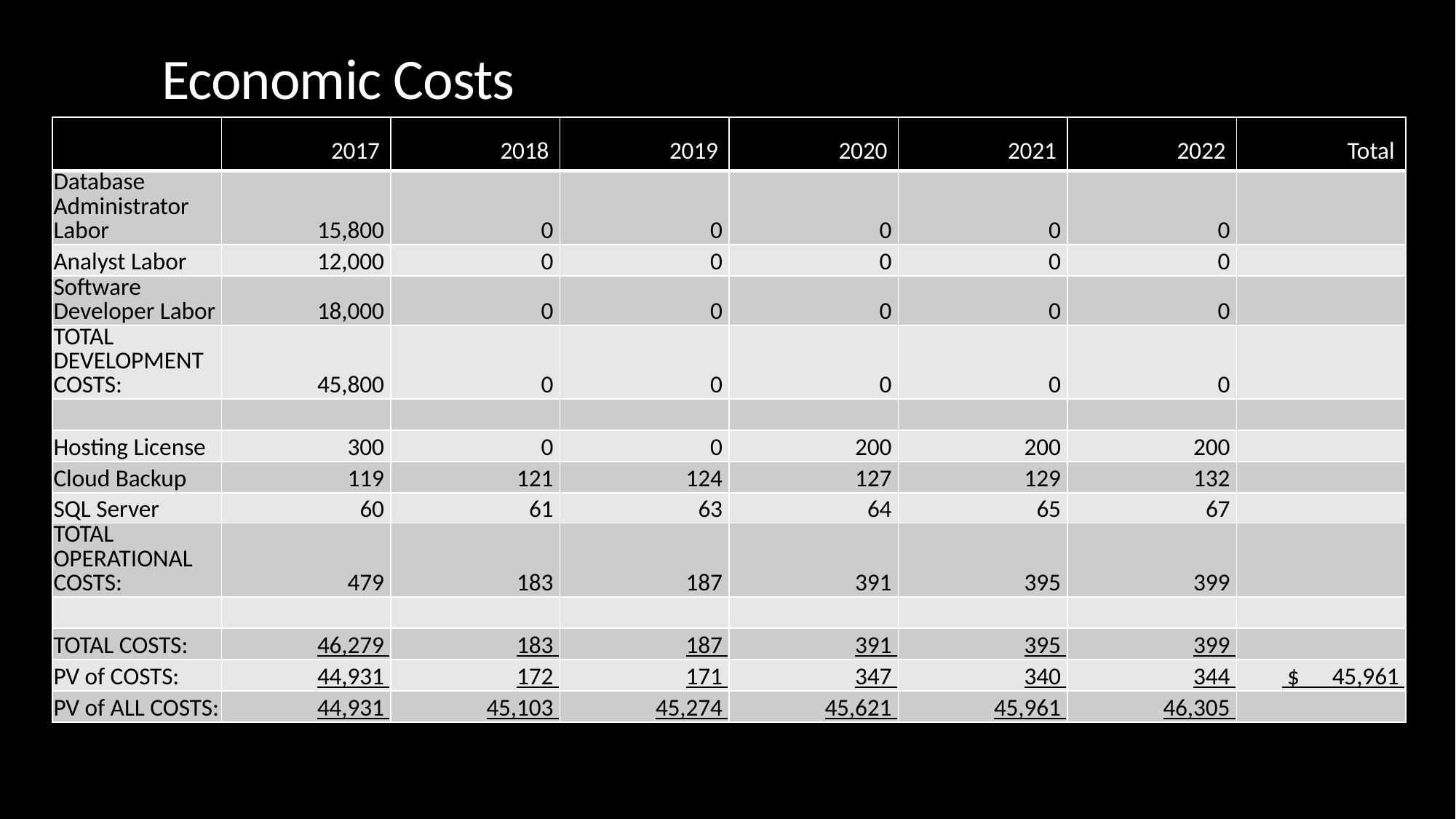

# Economic Costs
|  | 2017 | 2018 | 2019 | 2020 | 2021 | 2022 | Total |
| --- | --- | --- | --- | --- | --- | --- | --- |
| Database Administrator Labor | 15,800 | 0 | 0 | 0 | 0 | 0 |  |
| Analyst Labor | 12,000 | 0 | 0 | 0 | 0 | 0 |  |
| Software Developer Labor | 18,000 | 0 | 0 | 0 | 0 | 0 |  |
| TOTAL DEVELOPMENT COSTS: | 45,800 | 0 | 0 | 0 | 0 | 0 |  |
|  |  |  |  |  |  |  |  |
| Hosting License | 300 | 0 | 0 | 200 | 200 | 200 |  |
| Cloud Backup | 119 | 121 | 124 | 127 | 129 | 132 |  |
| SQL Server | 60 | 61 | 63 | 64 | 65 | 67 |  |
| TOTAL OPERATIONAL COSTS: | 479 | 183 | 187 | 391 | 395 | 399 |  |
|  |  |  |  |  |  |  |  |
| TOTAL COSTS: | 46,279 | 183 | 187 | 391 | 395 | 399 |  |
| PV of COSTS: | 44,931 | 172 | 171 | 347 | 340 | 344 | $ 45,961 |
| PV of ALL COSTS: | 44,931 | 45,103 | 45,274 | 45,621 | 45,961 | 46,305 |  |